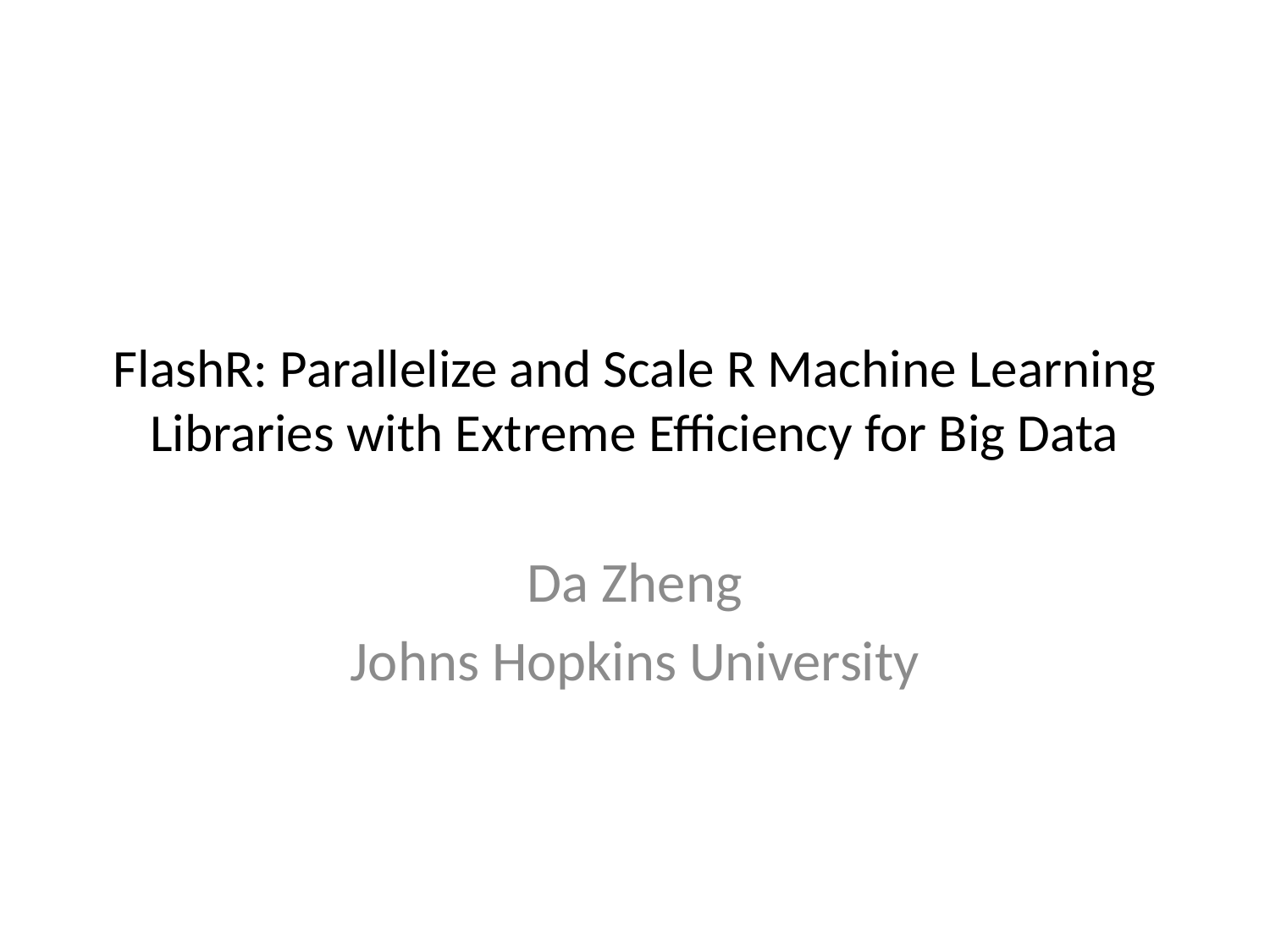

# FlashR: Parallelize and Scale R Machine Learning Libraries with Extreme Efficiency for Big Data
Da Zheng
Johns Hopkins University